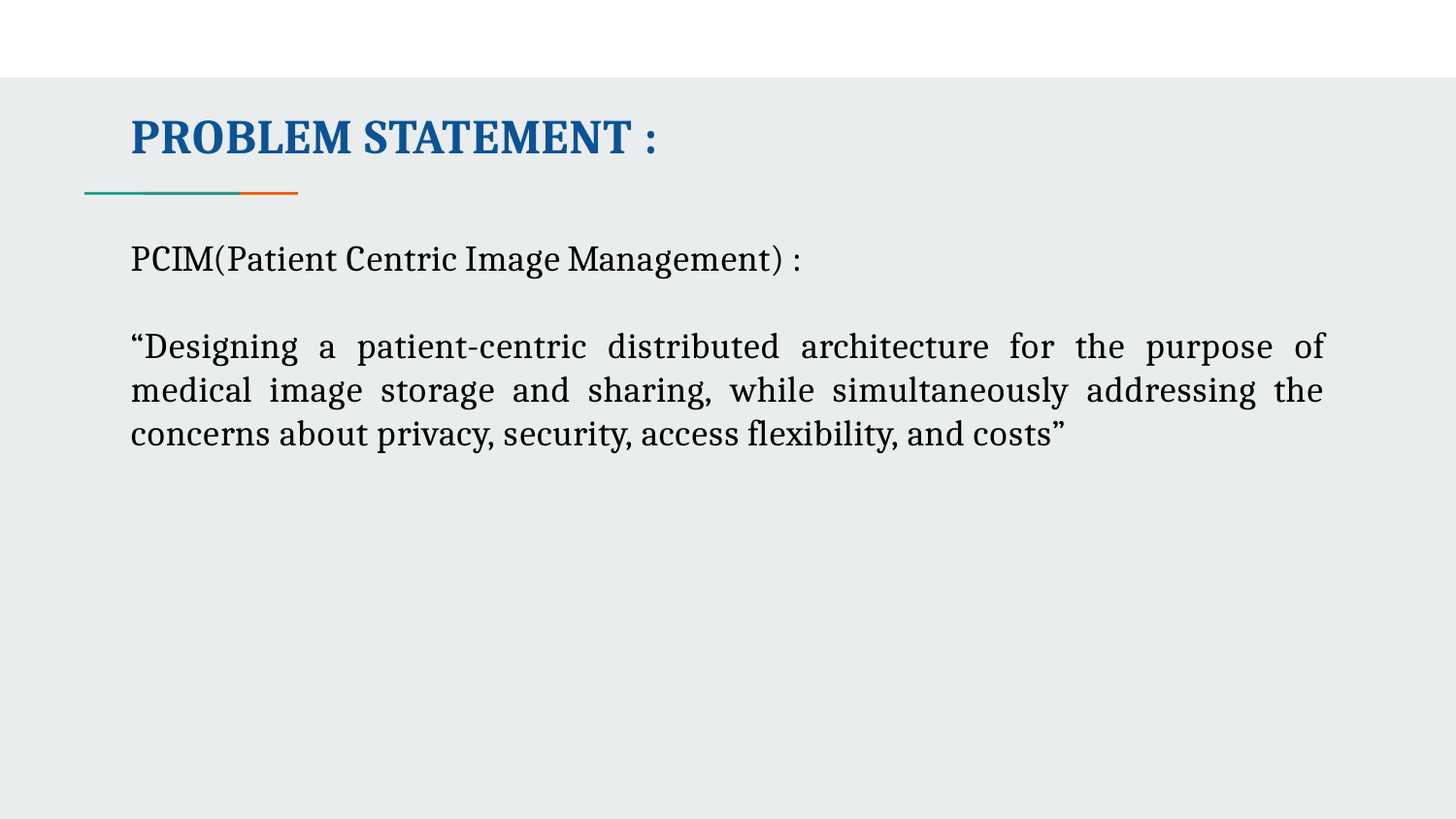

# PROBLEM STATEMENT :
PCIM(Patient Centric Image Management) :

“Designing a patient-centric distributed architecture for the purpose of medical image storage and sharing, while simultaneously addressing the concerns about privacy, security, access flexibility, and costs”